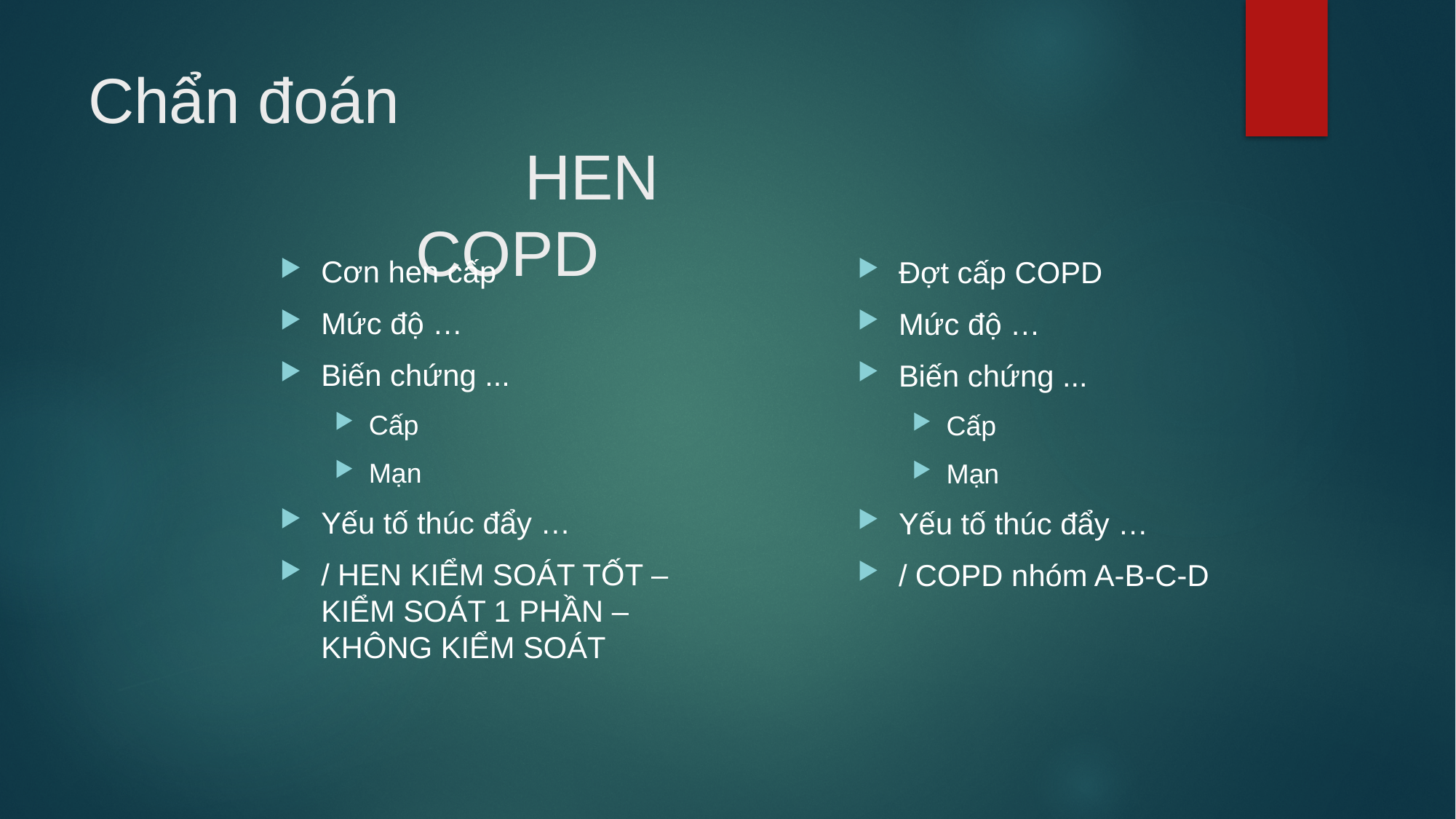

# Chẩn đoán HEN								COPD
Cơn hen cấp
Mức độ …
Biến chứng ...
Cấp
Mạn
Yếu tố thúc đẩy …
/ HEN KIỂM SOÁT TỐT – KIỂM SOÁT 1 PHẦN – KHÔNG KIỂM SOÁT

Đợt cấp COPD
Mức độ …
Biến chứng ...
Cấp
Mạn
Yếu tố thúc đẩy …
/ COPD nhóm A-B-C-D